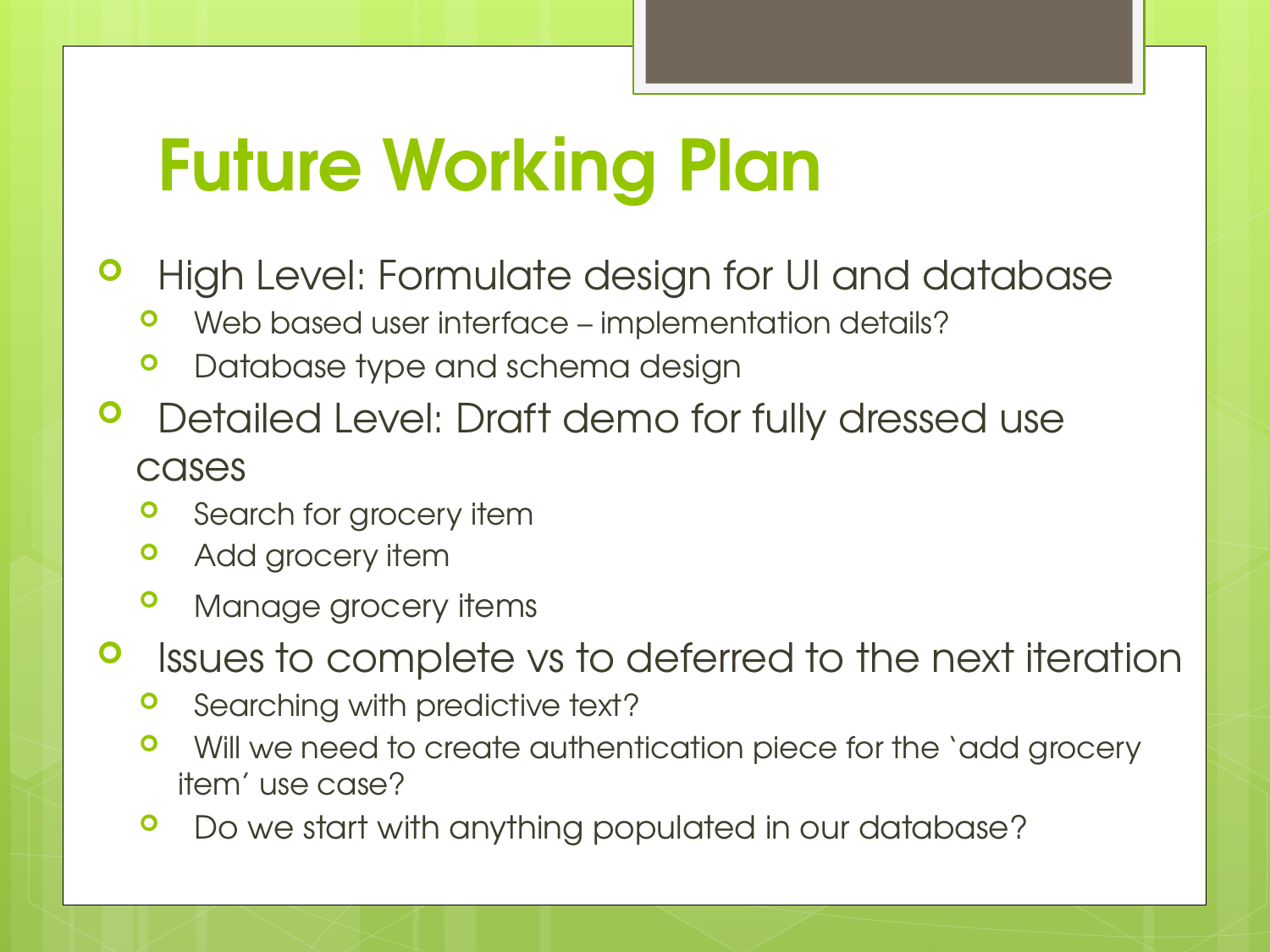

# Future Working Plan
  High Level: Formulate design for UI and database
  Web based user interface – implementation details?
  Database type and schema design
  Detailed Level: Draft demo for fully dressed use cases
  Search for grocery item
  Add grocery item
  Manage grocery items
  Issues to complete vs to deferred to the next iteration
  Searching with predictive text?
  Will we need to create authentication piece for the ‘add grocery item’ use case?
  Do we start with anything populated in our database?